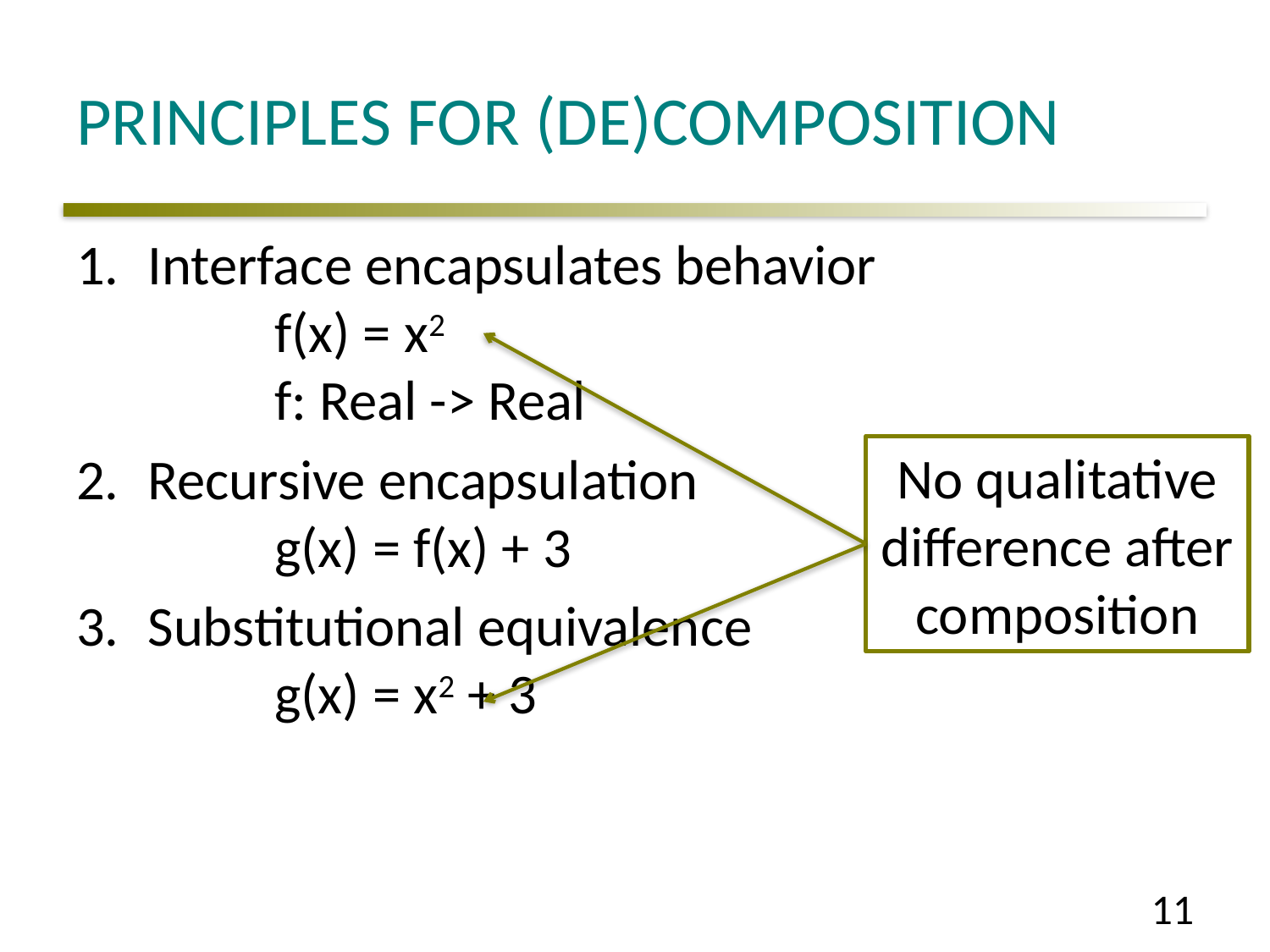

# Principles for (De)composition
Interface encapsulates behavior
	f(x) = x2
	f: Real -> Real
Recursive encapsulation
	g(x) = f(x) + 3
Substitutional equivalence
	g(x) = x2 + 3
No qualitative difference after composition
11